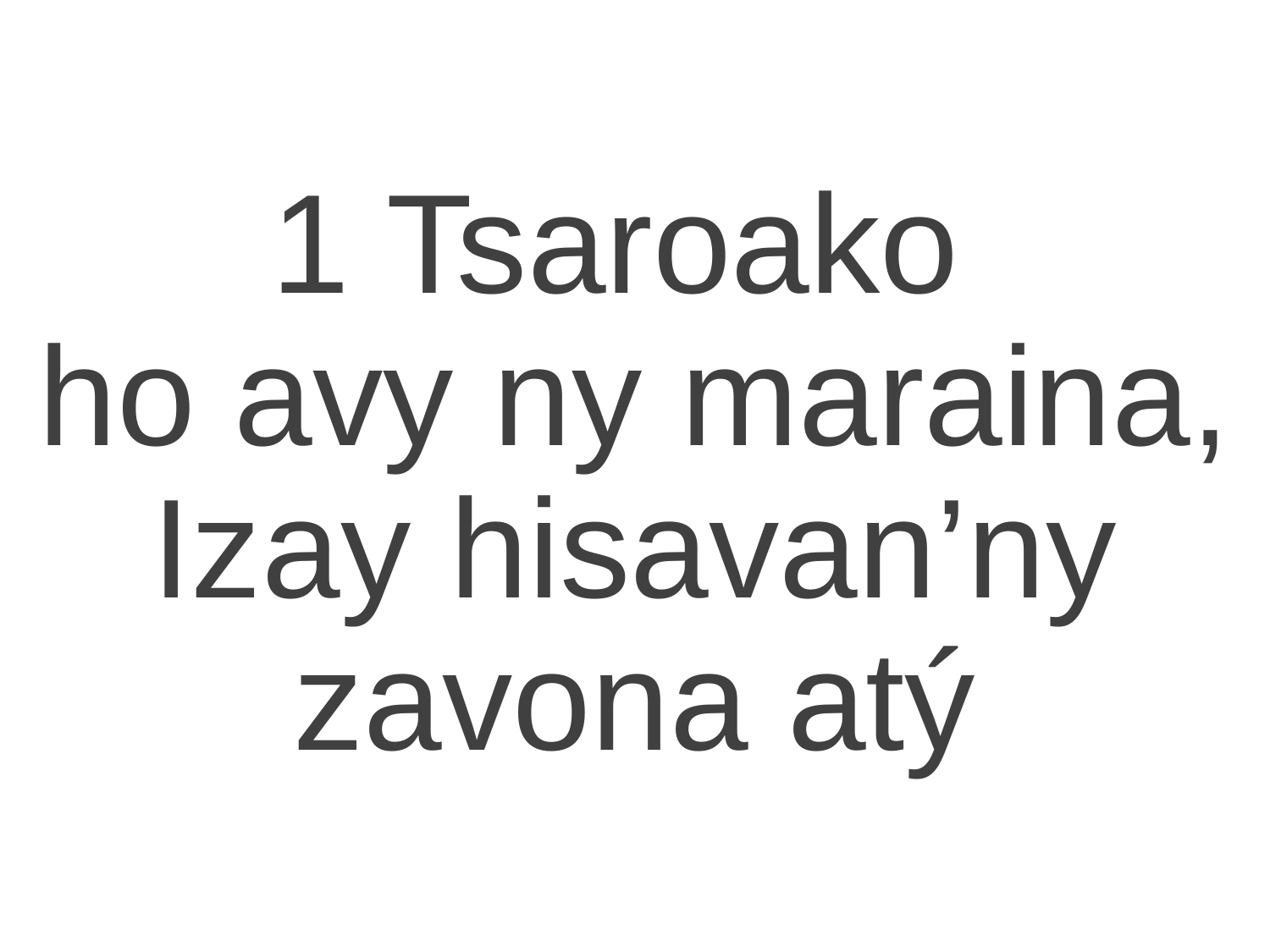

1 Tsaroako
ho avy ny maraina,
Izay hisavan’ny zavona atý